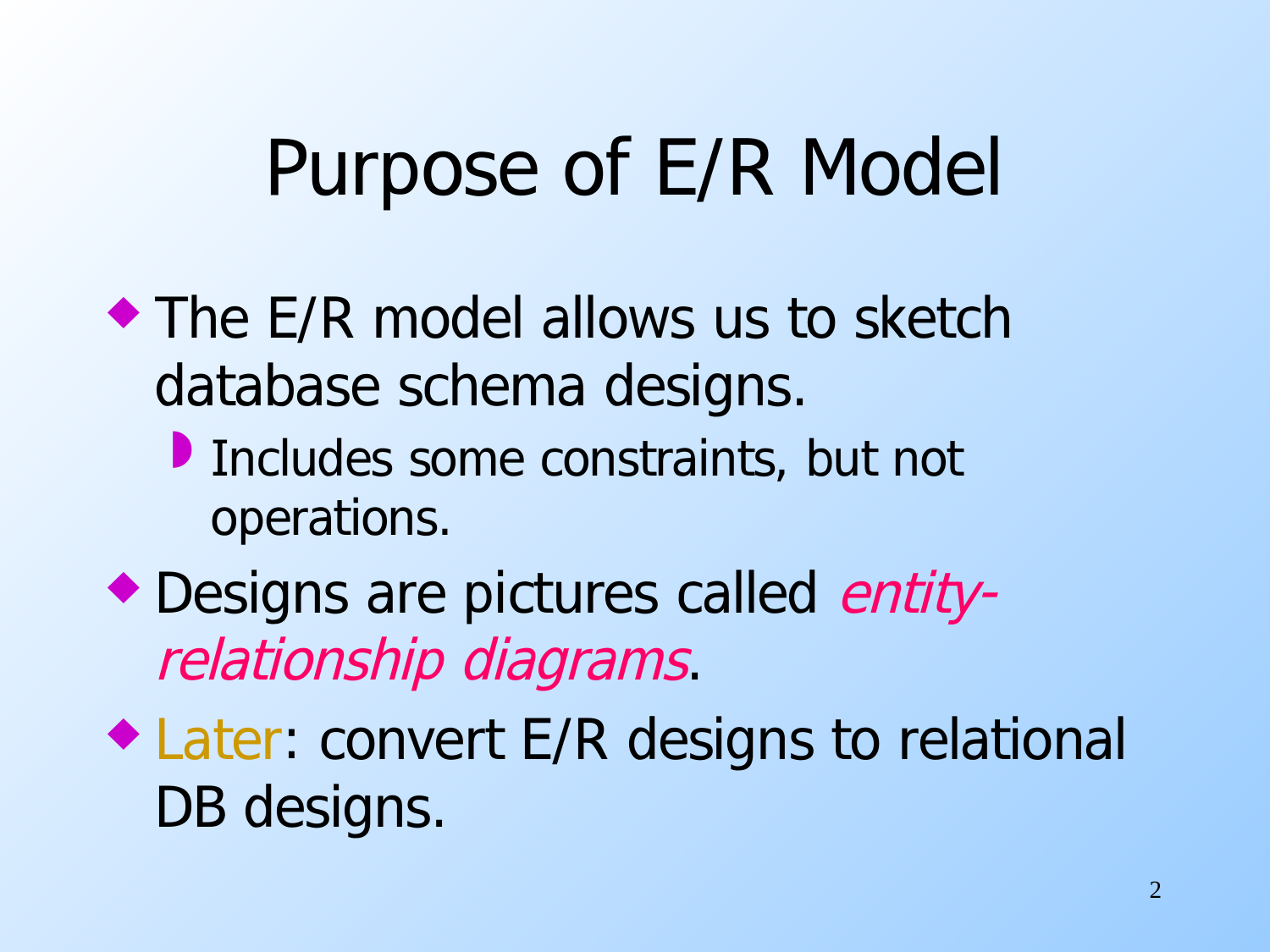

# Purpose of E/R Model
The E/R model allows us to sketch database schema designs.
Includes some constraints, but not operations.
Designs are pictures called entity-relationship diagrams.
Later: convert E/R designs to relational DB designs.
2